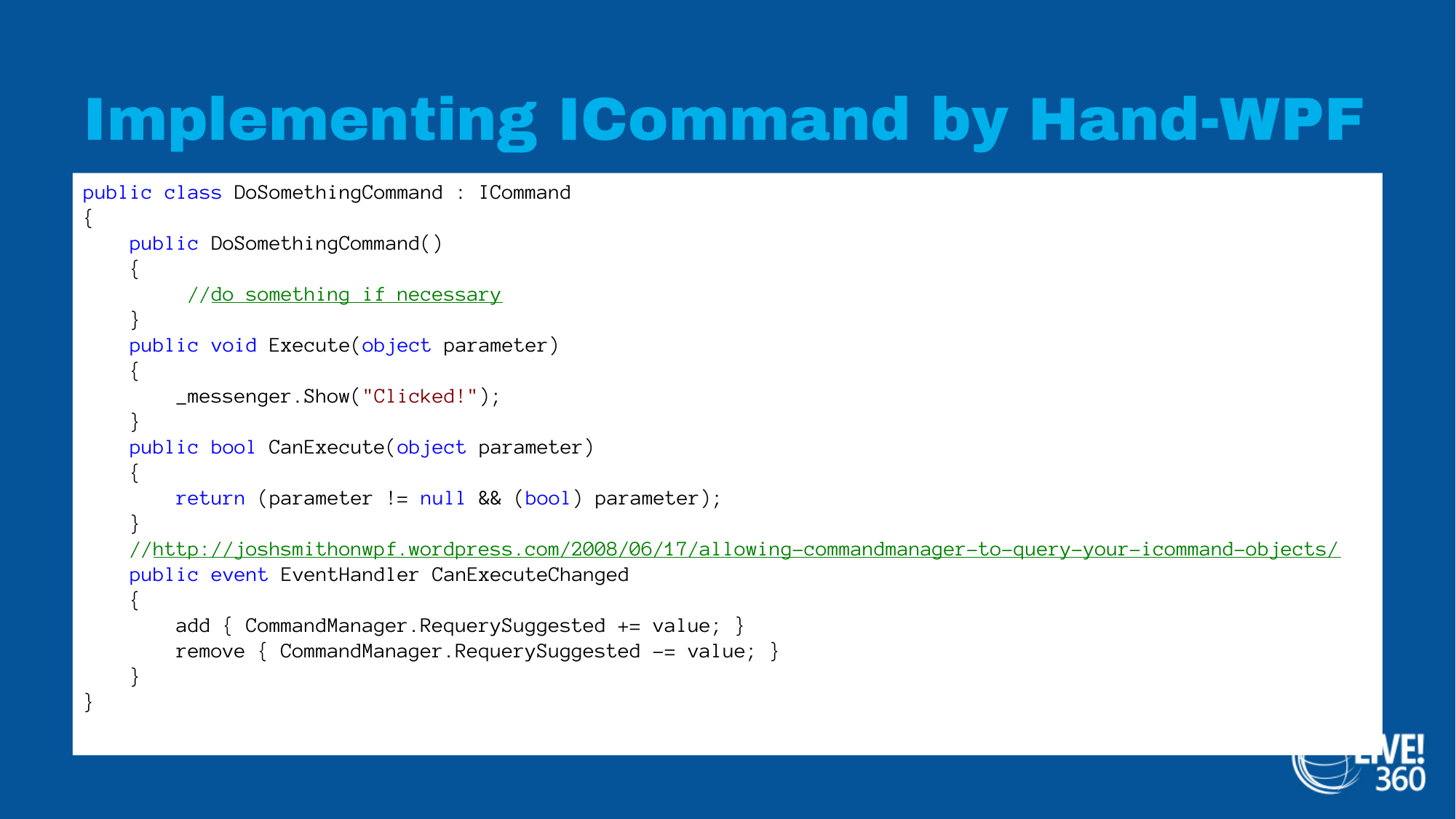

# Implementing ICommand by Hand-WPF
public class DoSomethingCommand : ICommand
{
    public DoSomethingCommand()
    {
         //do something if necessary
    }
    public void Execute(object parameter)
    {
        _messenger.Show("Clicked!");
    }
    public bool CanExecute(object parameter)
    {
        return (parameter != null && (bool) parameter);
    }
    //http://joshsmithonwpf.wordpress.com/2008/06/17/allowing-commandmanager-to-query-your-icommand-objects/
    public event EventHandler CanExecuteChanged
    {
        add { CommandManager.RequerySuggested += value; }
        remove { CommandManager.RequerySuggested -= value; }
    }
}